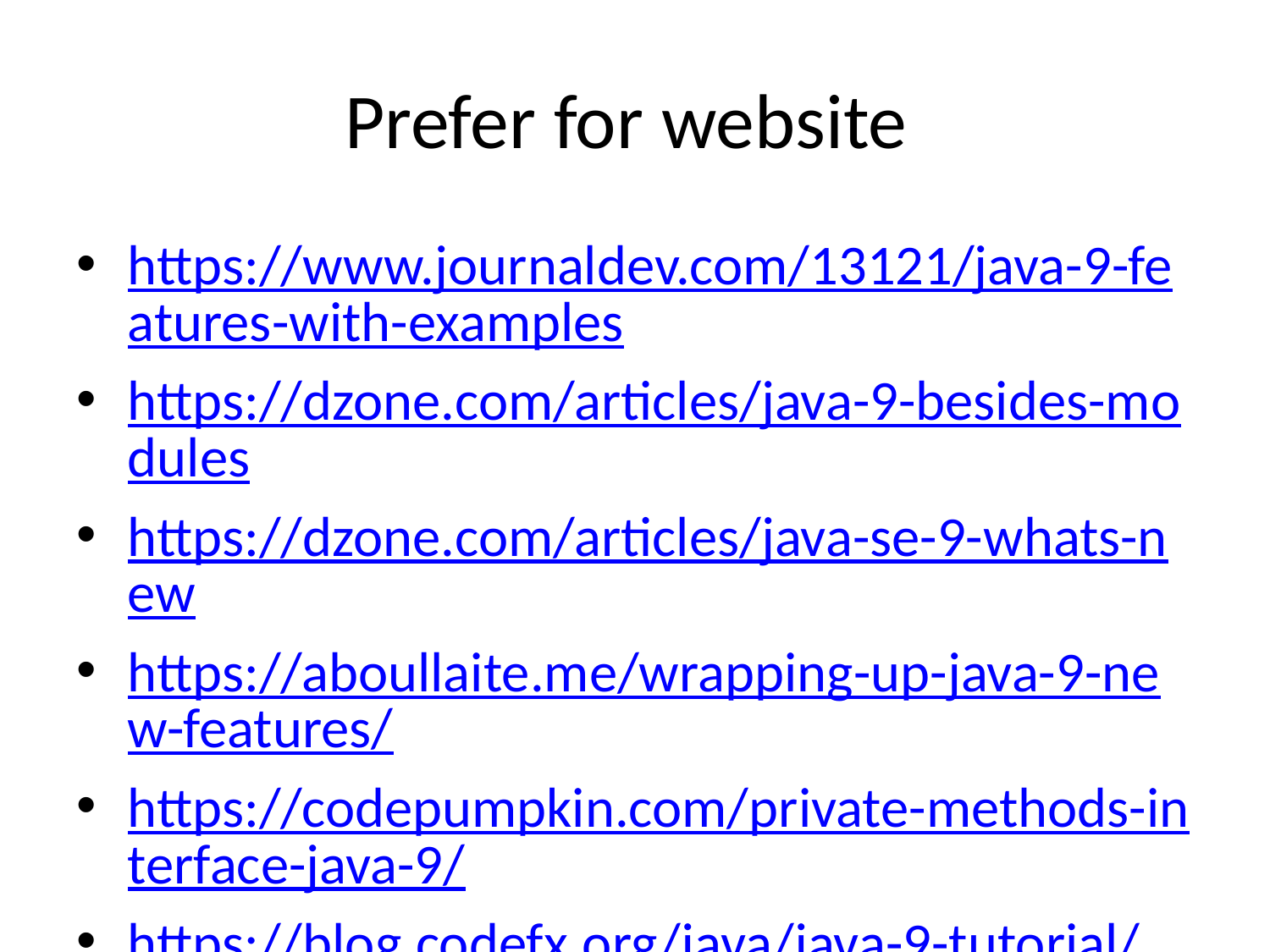

# Prefer for website
https://www.journaldev.com/13121/java-9-features-with-examples
https://dzone.com/articles/java-9-besides-modules
https://dzone.com/articles/java-se-9-whats-new
https://aboullaite.me/wrapping-up-java-9-new-features/
https://codepumpkin.com/private-methods-interface-java-9/
https://blog.codefx.org/java/java-9-tutorial/